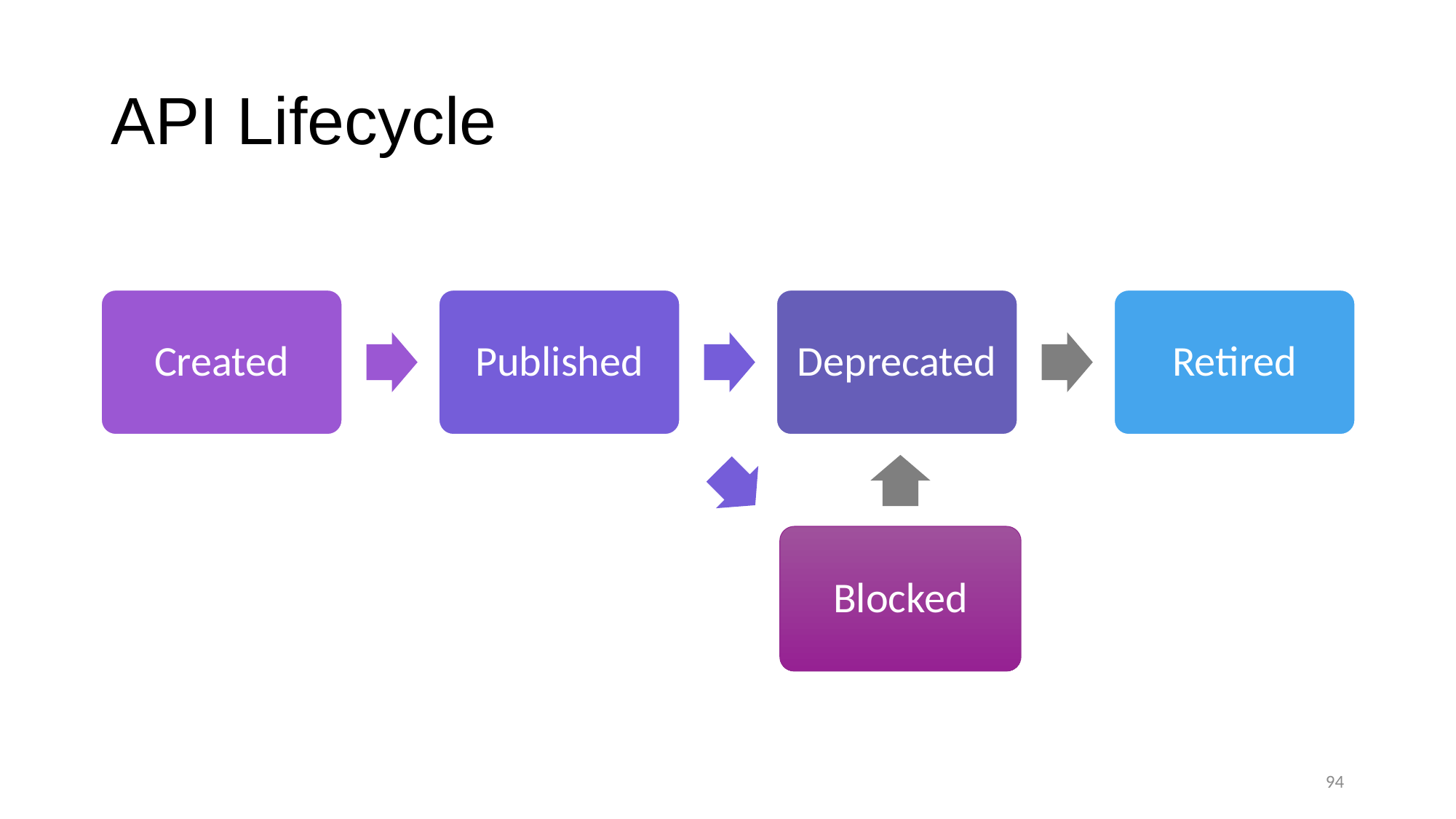

# API Lifecycle
Created
Published
Deprecated
Retired

Blocked
94